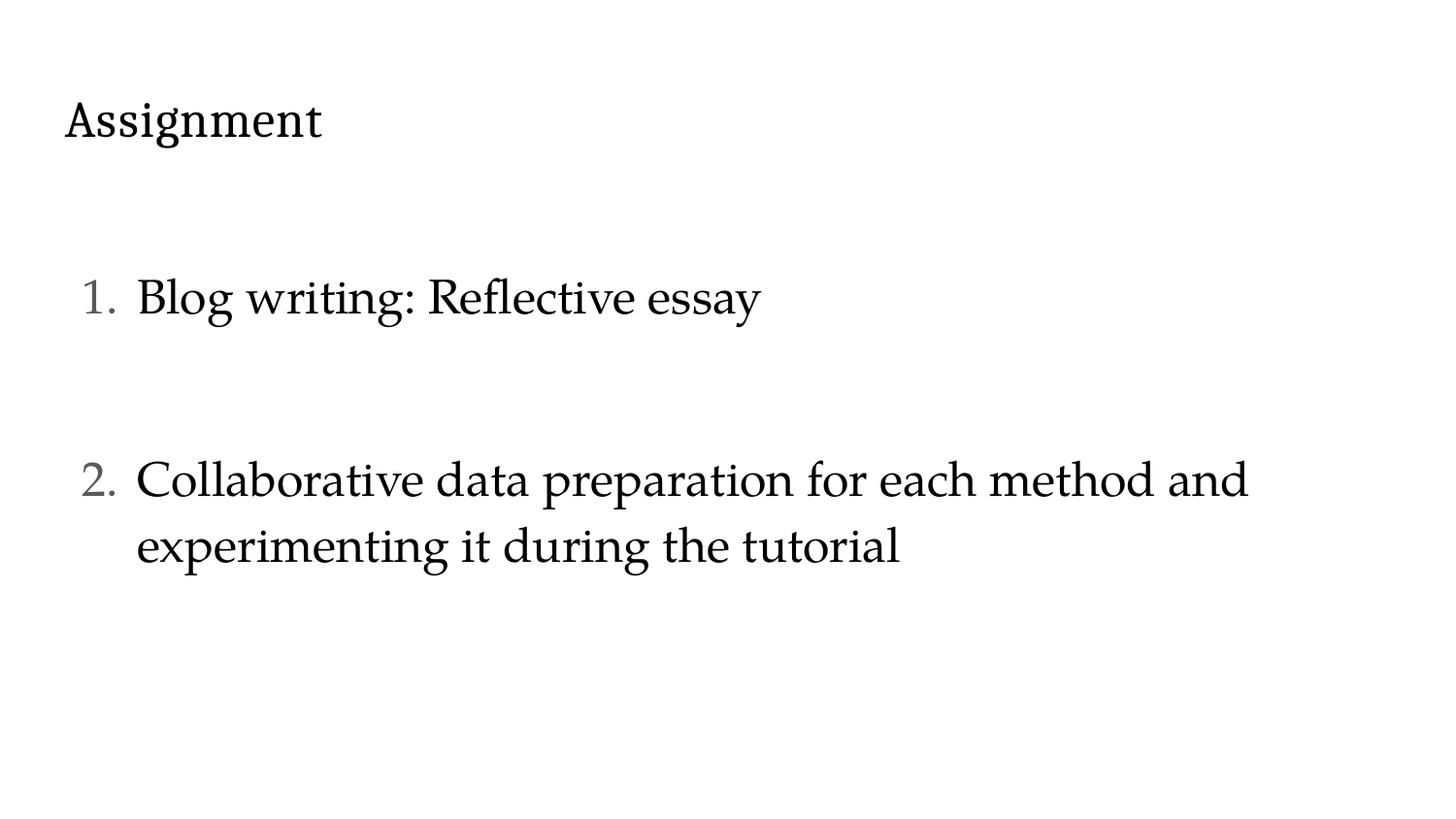

# Assignment

Blog writing: Reflective essay

Collaborative data preparation for each method and experimenting it during the tutorial